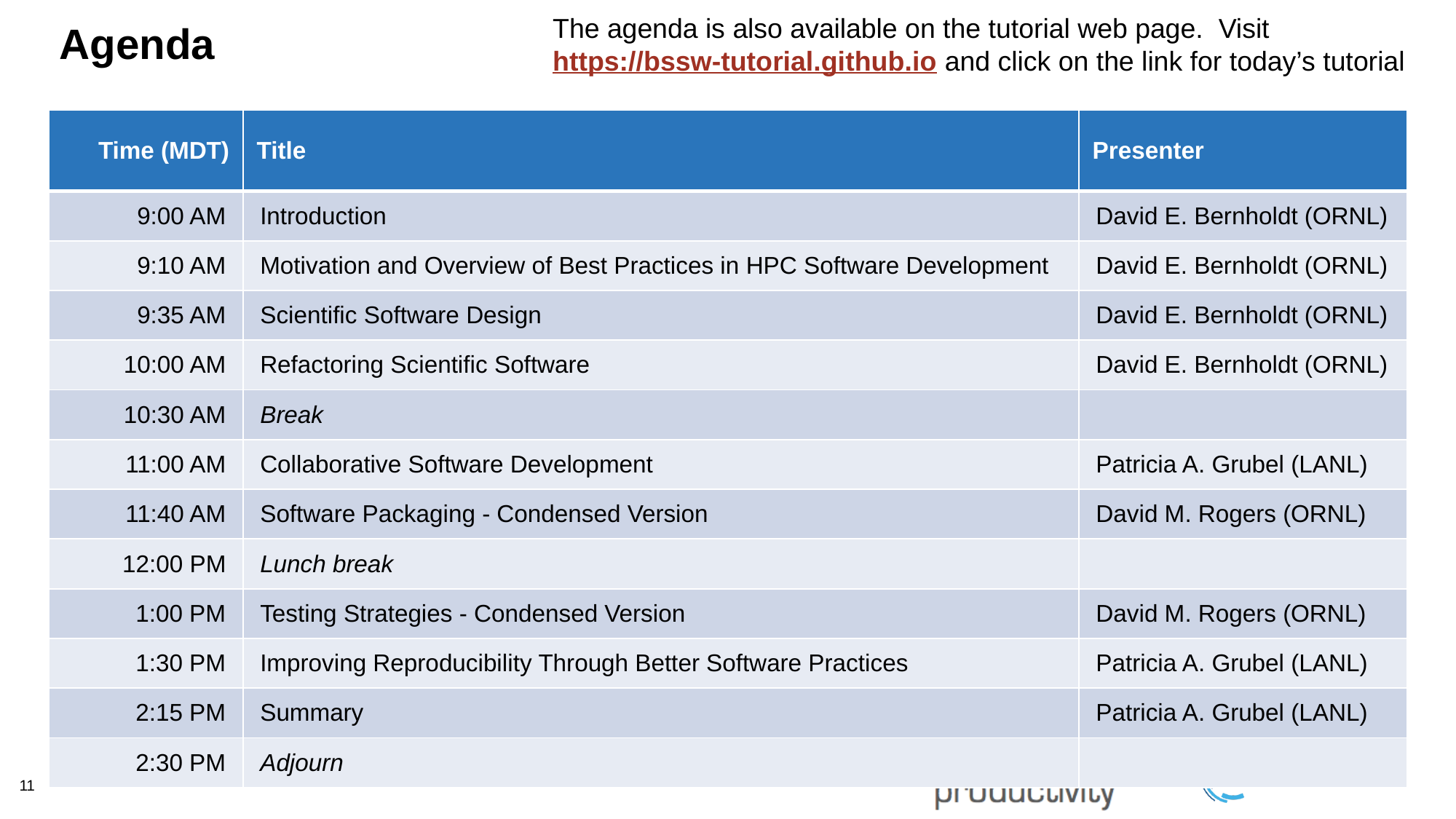

The agenda is also available on the tutorial web page.  Visit https://bssw-tutorial.github.io and click on the link for today’s tutorial
# Agenda
| Time (MDT) | Title | Presenter |
| --- | --- | --- |
| 9:00 AM | Introduction | David E. Bernholdt (ORNL) |
| 9:10 AM | Motivation and Overview of Best Practices in HPC Software Development | David E. Bernholdt (ORNL) |
| 9:35 AM | Scientific Software Design | David E. Bernholdt (ORNL) |
| 10:00 AM | Refactoring Scientific Software | David E. Bernholdt (ORNL) |
| 10:30 AM | Break |  |
| 11:00 AM | Collaborative Software Development | Patricia A. Grubel (LANL) |
| 11:40 AM | Software Packaging - Condensed Version | David M. Rogers (ORNL) |
| 12:00 PM | Lunch break |  |
| 1:00 PM | Testing Strategies - Condensed Version | David M. Rogers (ORNL) |
| 1:30 PM | Improving Reproducibility Through Better Software Practices | Patricia A. Grubel (LANL) |
| 2:15 PM | Summary | Patricia A. Grubel (LANL) |
| 2:30 PM | Adjourn |  |